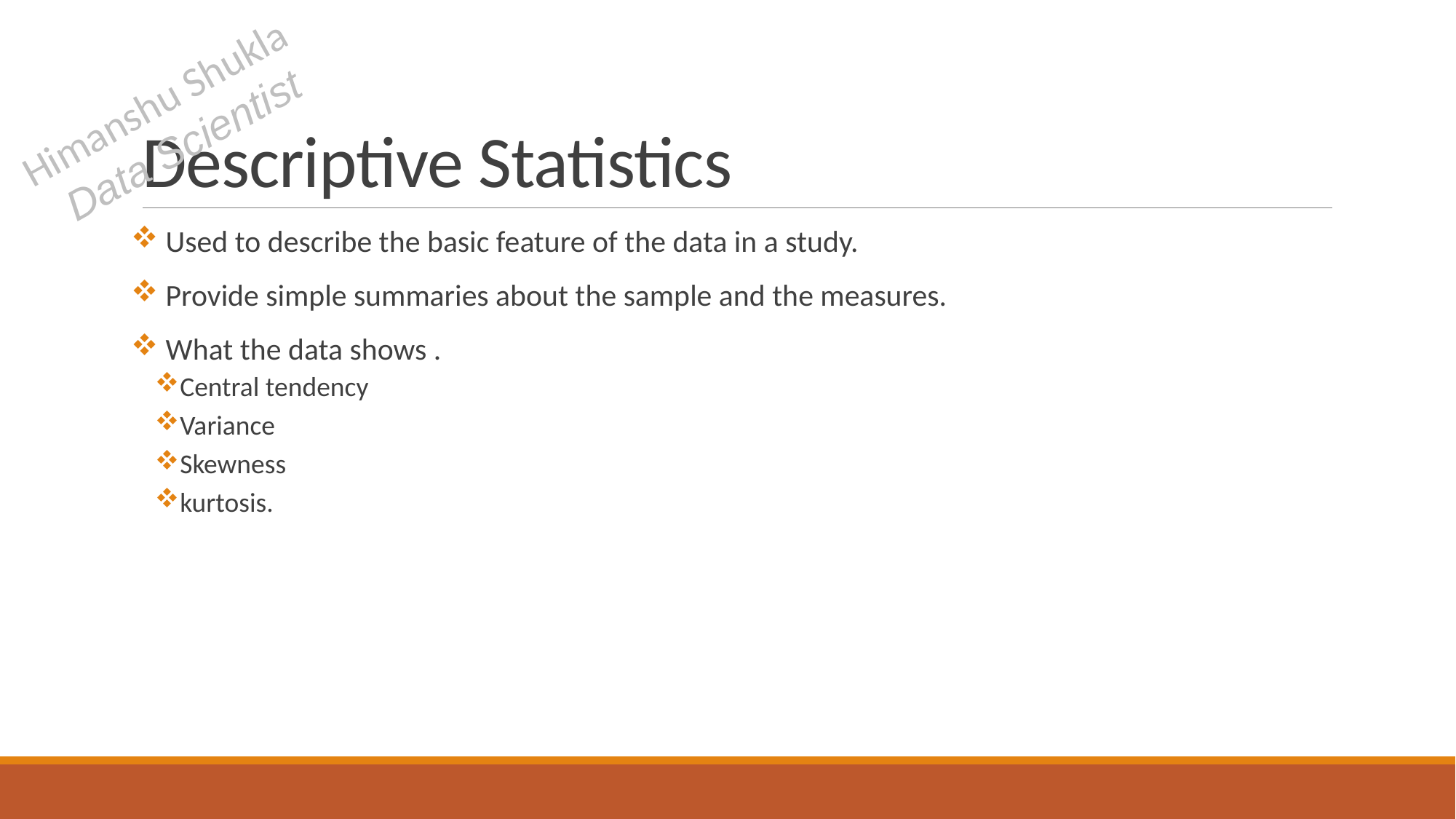

# Descriptive Statistics
Himanshu Shukla
Data Scientist
 Used to describe the basic feature of the data in a study.
 Provide simple summaries about the sample and the measures.
 What the data shows .
Central tendency
Variance
Skewness
kurtosis.